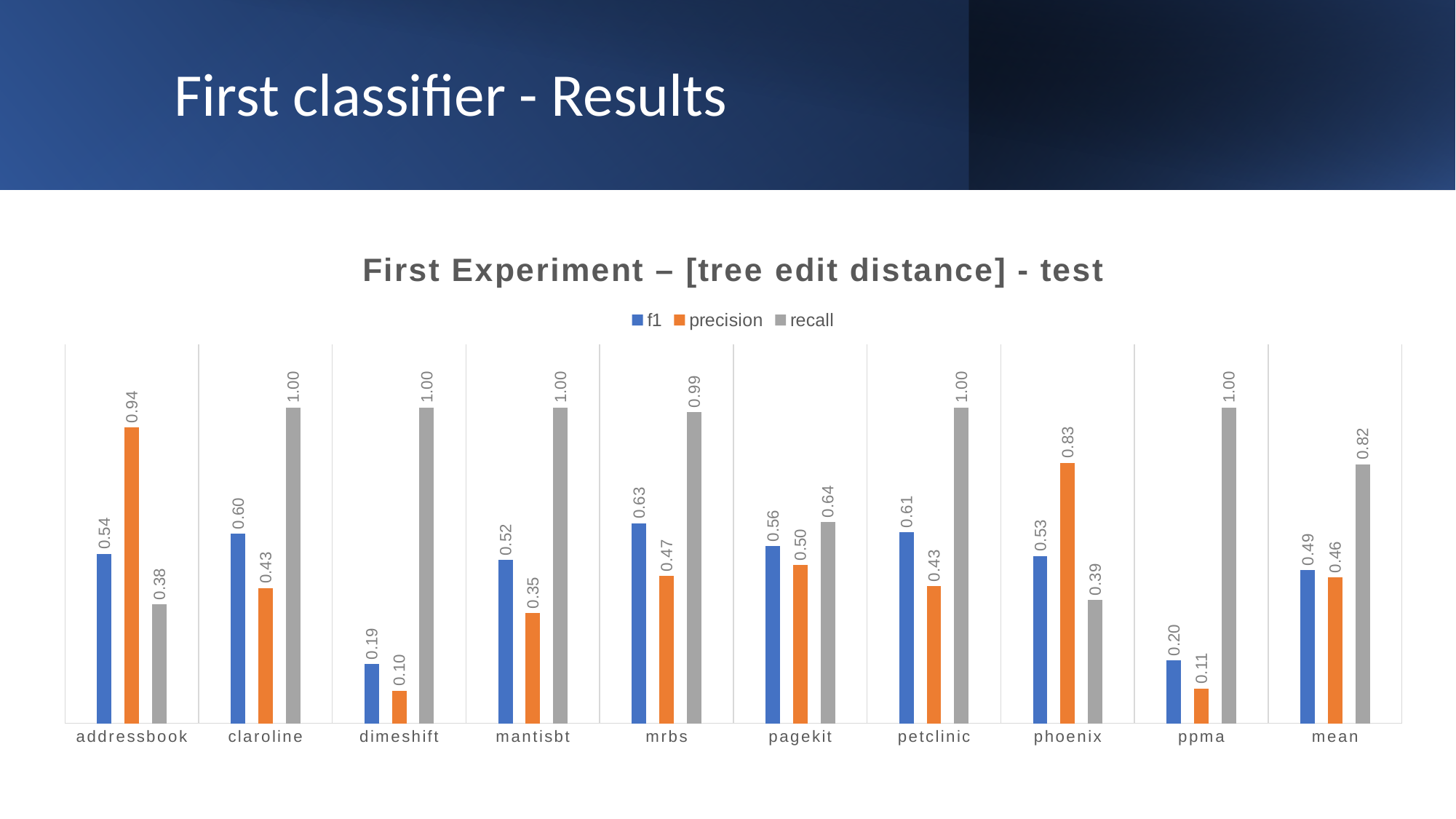

# First classifier - Results

### Chart: First Experiment – [tree edit distance] - test

| Category | f1 | precision | recall |
|---|---|---|---|
| addressbook | 0.537084398976982 | 0.9375 | 0.376344086021505 |
| claroline | 0.6 | 0.428571428571428 | 1.0 |
| dimeshift | 0.187717265353418 | 0.103580562659846 | 1.0 |
| mantisbt | 0.516971279373368 | 0.348591549295774 | 1.0 |
| mrbs | 0.633840644583706 | 0.467018469656992 | 0.986072423398328 |
| pagekit | 0.561213434452871 | 0.500967117988394 | 0.637931034482758 |
| petclinic | 0.605809128630705 | 0.434523809523809 | 1.0 |
| phoenix | 0.530477759472817 | 0.825641025641025 | 0.390776699029126 |
| ppma | 0.199451052150045 | 0.110772357723577 | 1.0 |
| mean | 0.485840551443768 | 0.46190736900676 | 0.821236026992413 |